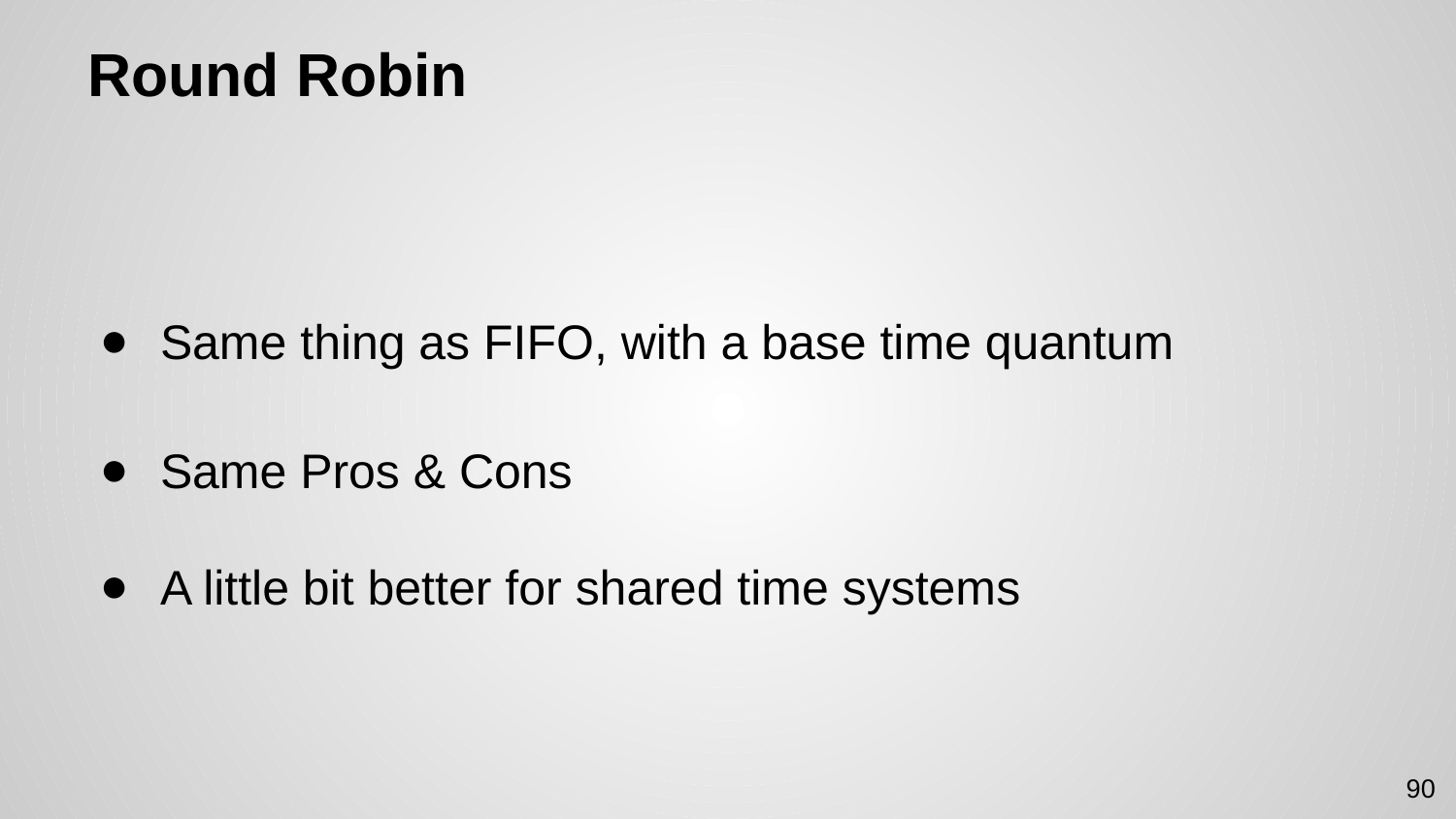

# Round Robin
Same thing as FIFO, with a base time quantum

Same Pros & Cons

A little bit better for shared time systems
90